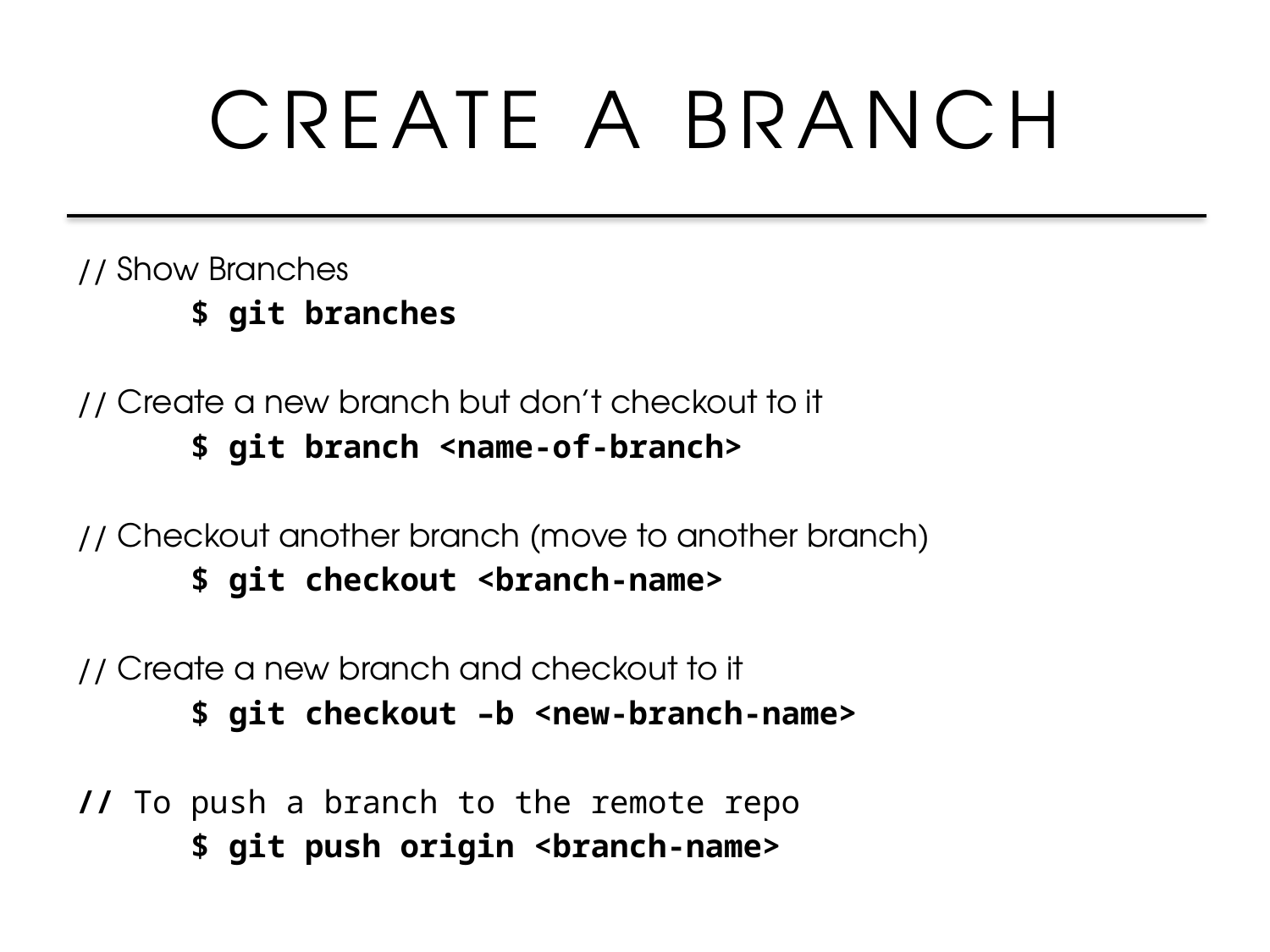

CREATE A BRANCH
// Show Branches
	$ git branches

// Create a new branch but don’t checkout to it
	$ git branch <name-of-branch>

// Checkout another branch (move to another branch)
	$ git checkout <branch-name>

// Create a new branch and checkout to it
	$ git checkout –b <new-branch-name>

// To push a branch to the remote repo
	$ git push origin <branch-name>